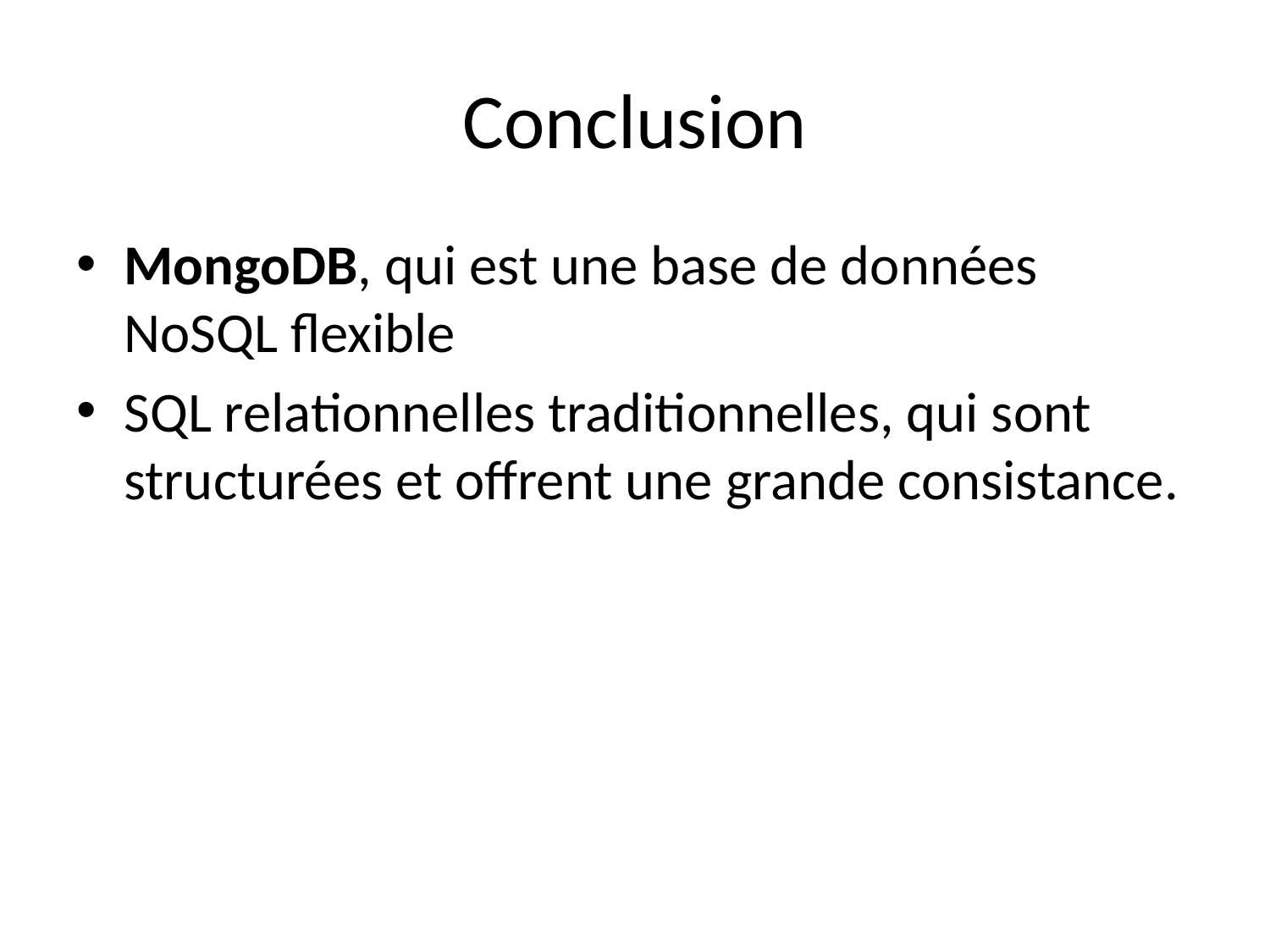

# Conclusion
MongoDB, qui est une base de données NoSQL flexible
SQL relationnelles traditionnelles, qui sont structurées et offrent une grande consistance.